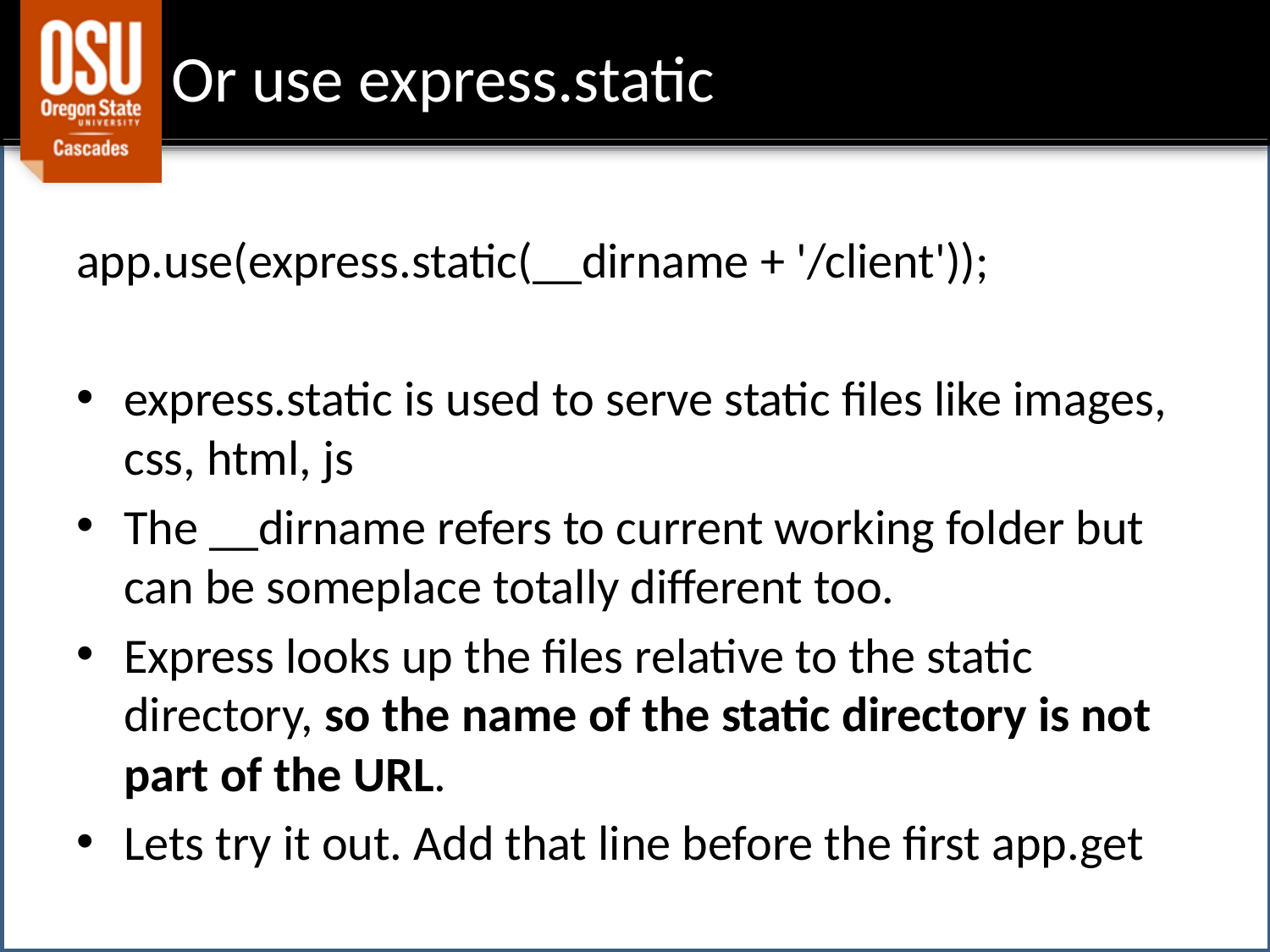

# Or use express.static
app.use(express.static(__dirname + '/client'));

express.static is used to serve static files like images, css, html, js
The __dirname refers to current working folder but can be someplace totally different too.
Express looks up the files relative to the static directory, so the name of the static directory is not part of the URL.
Lets try it out. Add that line before the first app.get